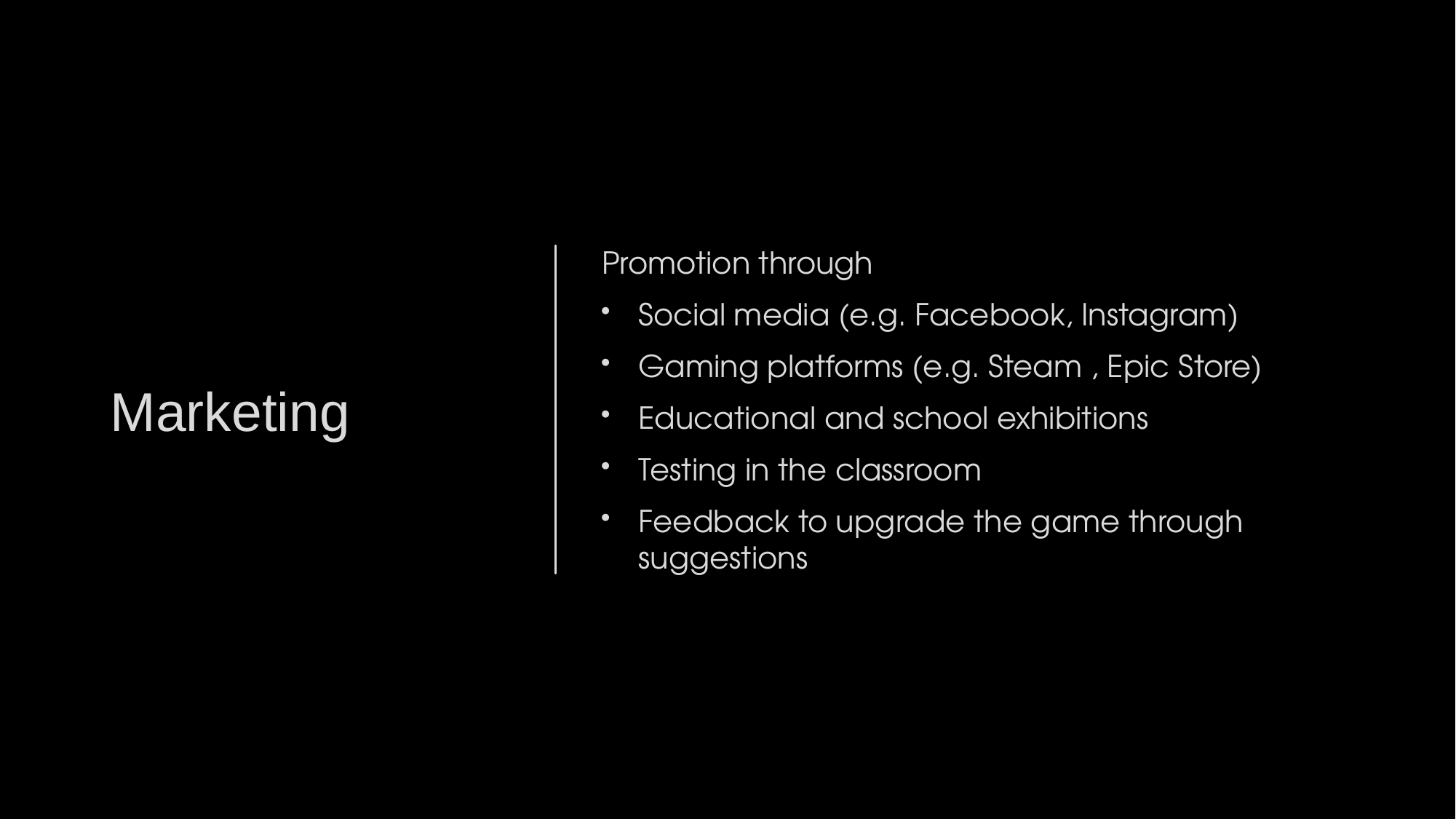

# Marketing
Promotion through
Social media (e.g. Facebook, Instagram)
Gaming platforms (e.g. Steam , Epic Store)
Educational and school exhibitions
Testing in the classroom
Feedback to upgrade the game through suggestions
14